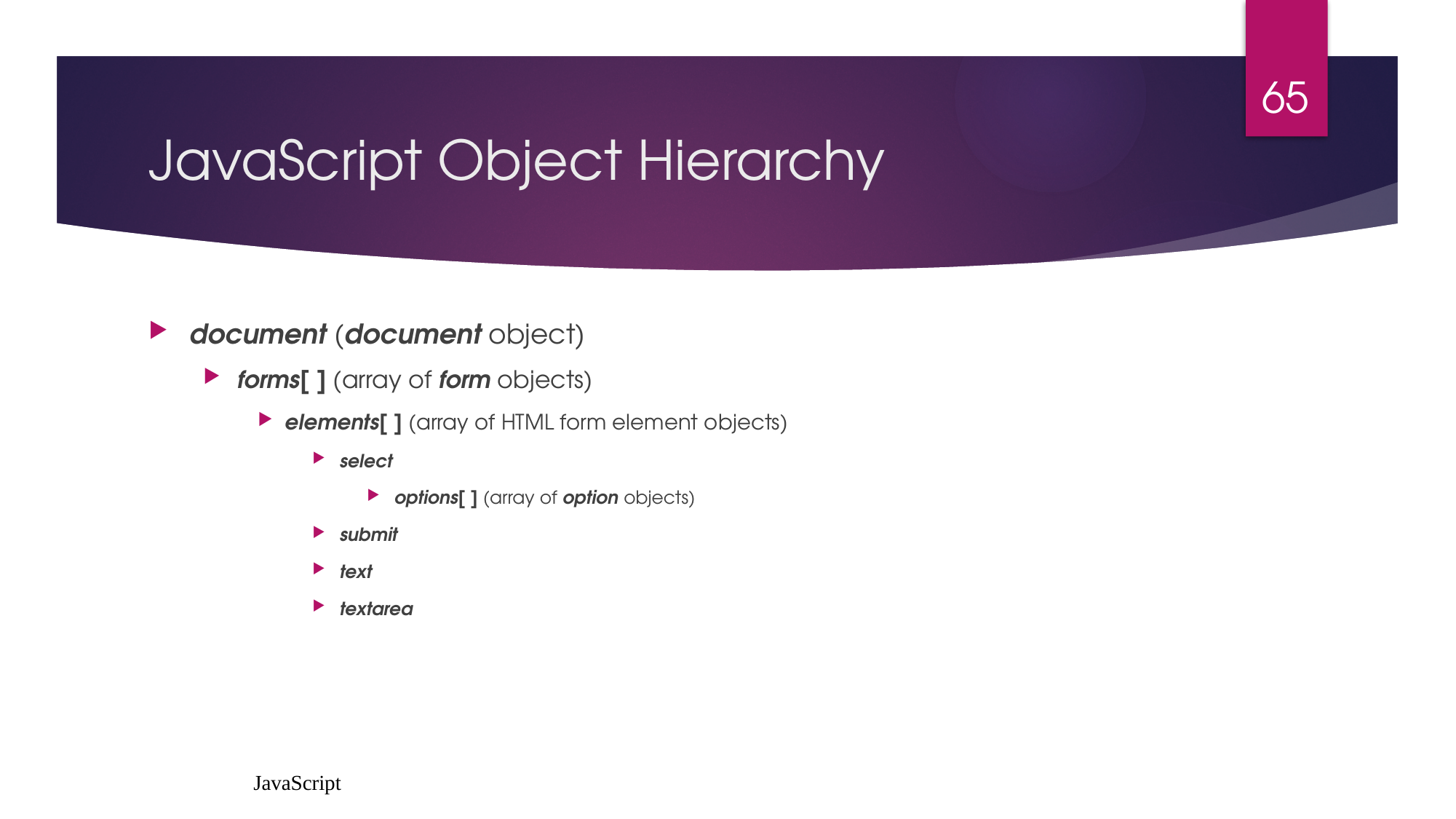

65
# JavaScript Object Hierarchy
document (document object)
forms[ ] (array of form objects)
elements[ ] (array of HTML form element objects)
select
options[ ] (array of option objects)
submit
text
textarea
JavaScript